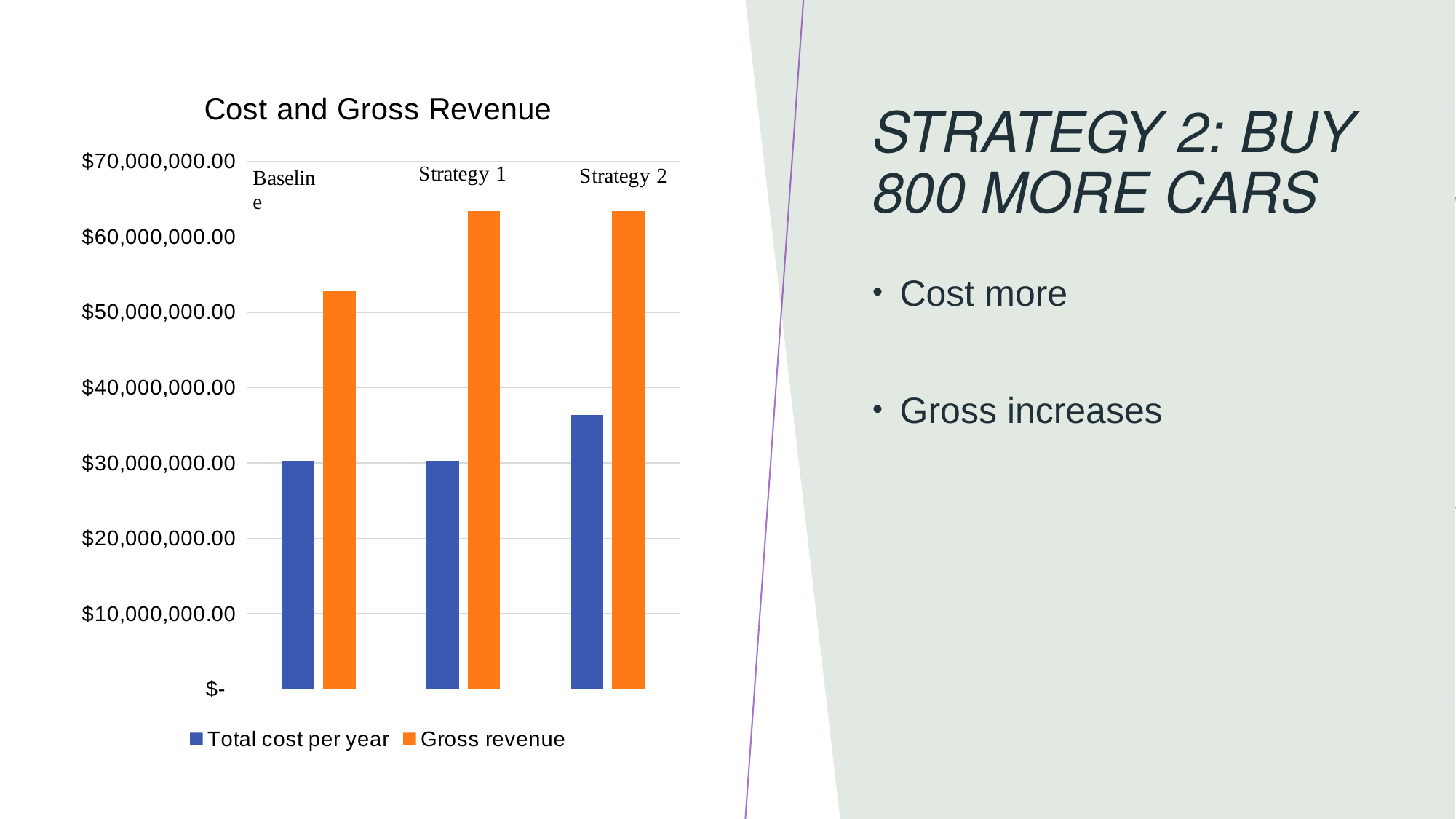

### Chart: Cost and Gross Revenue

| Category | Total cost per year | Gross revenue |
|---|---|---|
# Strategy 2: Buy 800 More Cars
Cost more

Gross increases